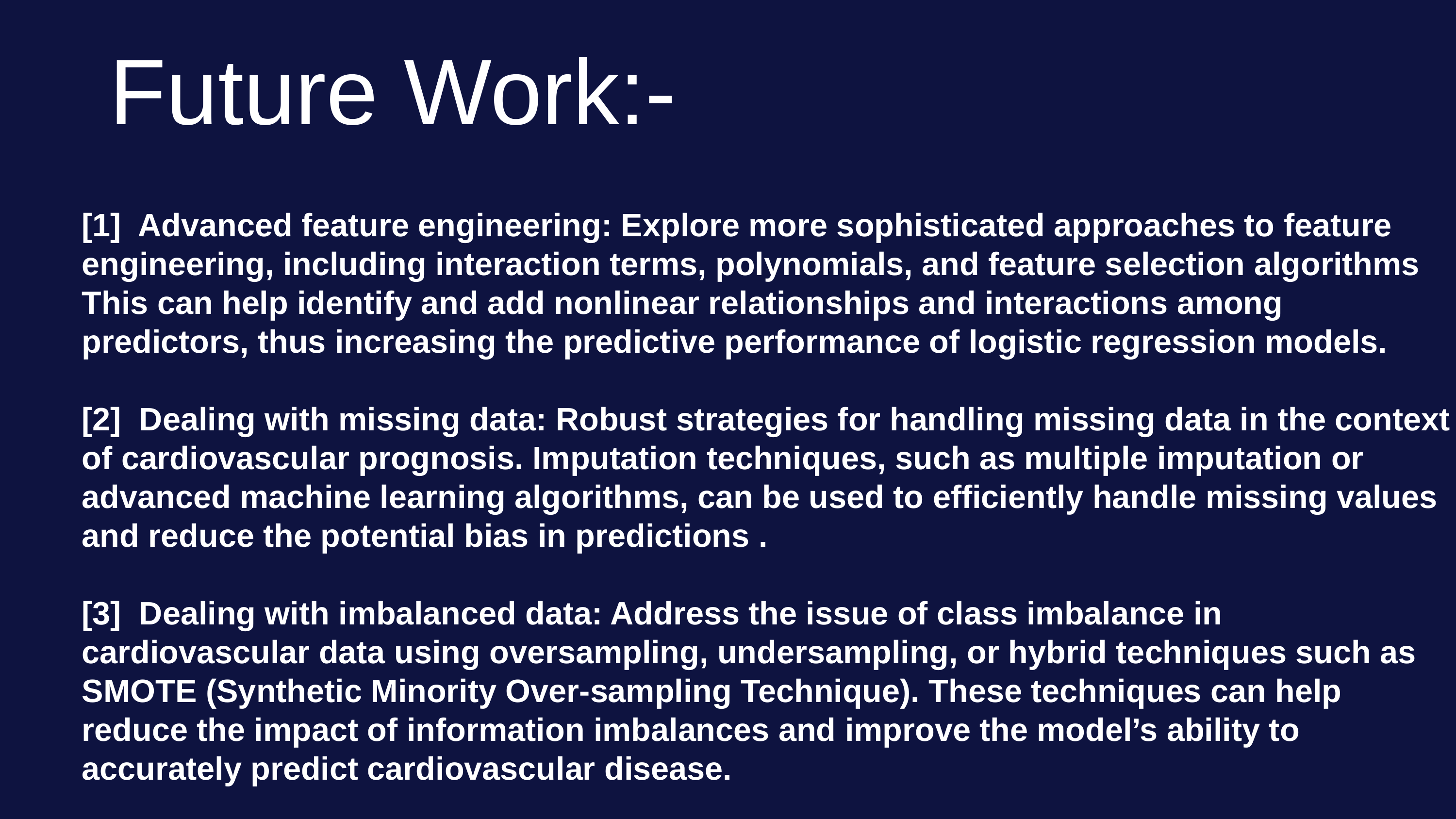

Future Work:-
[1]  Advanced feature engineering: Explore more sophisticated approaches to feature engineering, including interaction terms, polynomials, and feature selection algorithms This can help identify and add nonlinear relationships and interactions among predictors, thus increasing the predictive performance of logistic regression models.

[2]  Dealing with missing data: Robust strategies for handling missing data in the context of cardiovascular prognosis. Imputation techniques, such as multiple imputation or advanced machine learning algorithms, can be used to efficiently handle missing values and reduce the potential bias in predictions .

[3]  Dealing with imbalanced data: Address the issue of class imbalance in cardiovascular data using oversampling, undersampling, or hybrid techniques such as SMOTE (Synthetic Minority Over-sampling Technique). These techniques can help reduce the impact of information imbalances and improve the model’s ability to accurately predict cardiovascular disease.